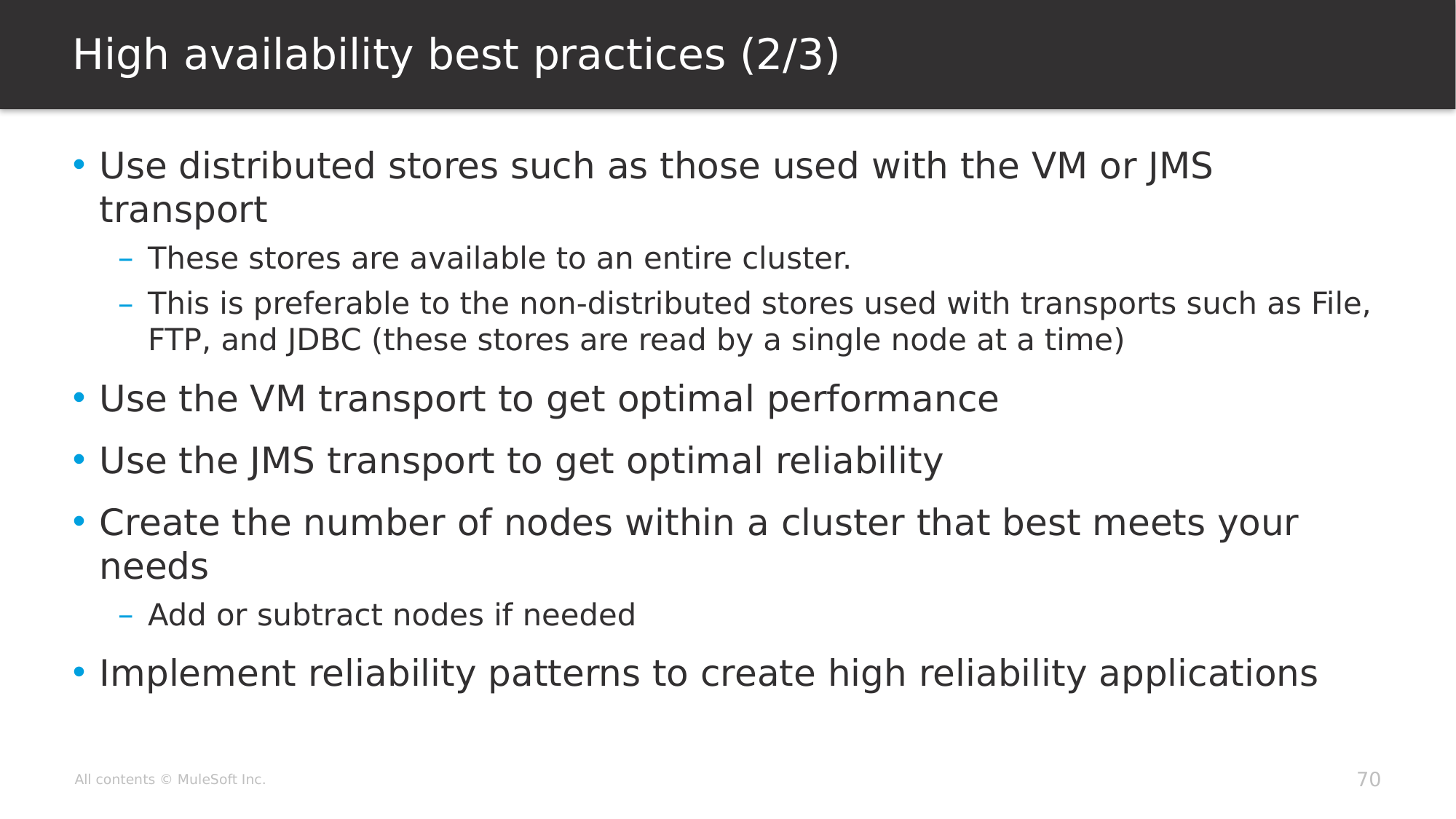

# High availability best practices (2/3)
Use distributed stores such as those used with the VM or JMS transport
These stores are available to an entire cluster.
This is preferable to the non-distributed stores used with transports such as File, FTP, and JDBC (these stores are read by a single node at a time)
Use the VM transport to get optimal performance
Use the JMS transport to get optimal reliability
Create the number of nodes within a cluster that best meets your needs
Add or subtract nodes if needed
Implement reliability patterns to create high reliability applications
70